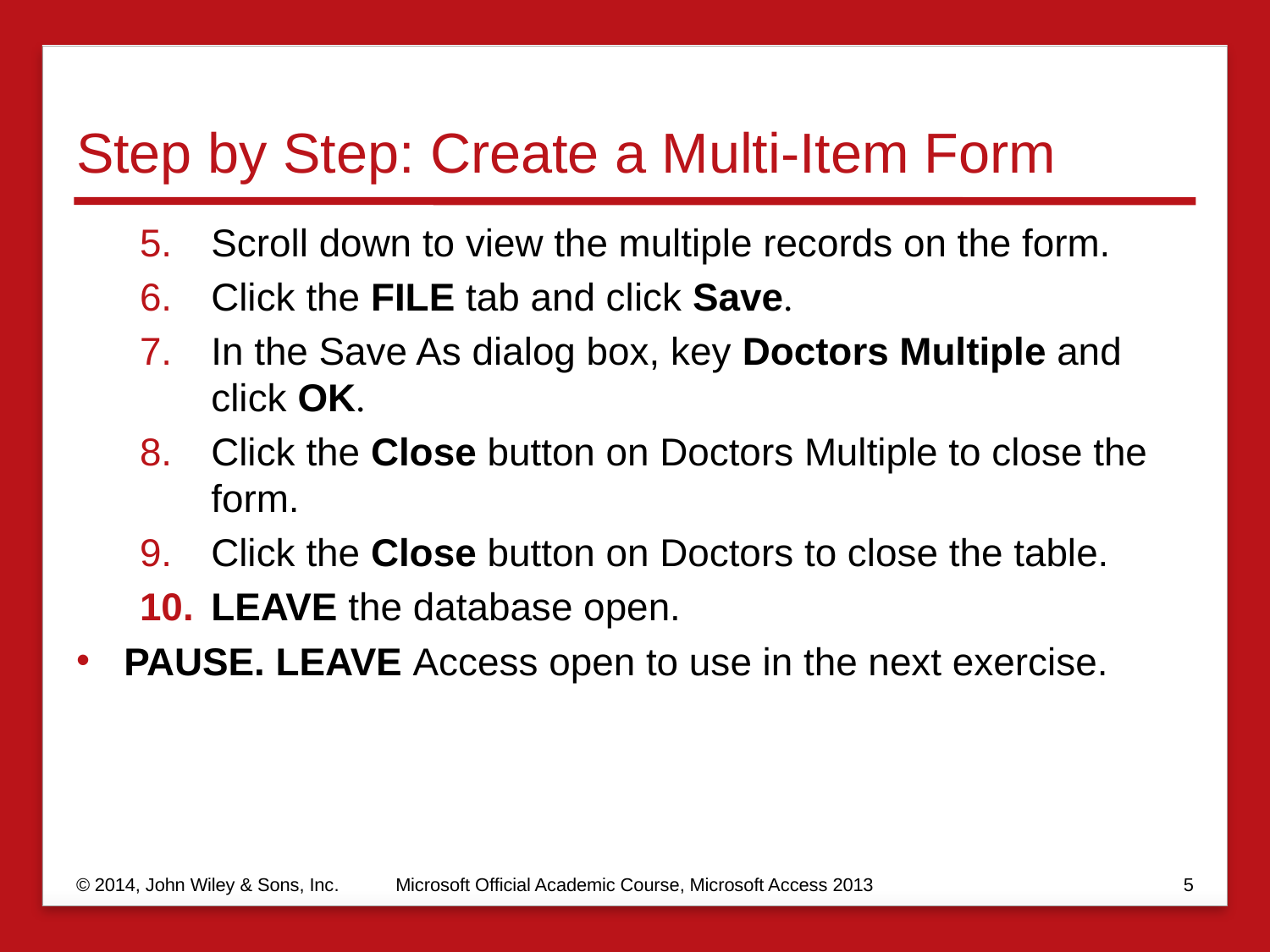

# Step by Step: Create a Multi-Item Form
Scroll down to view the multiple records on the form.
Click the FILE tab and click Save.
In the Save As dialog box, key Doctors Multiple and click OK.
Click the Close button on Doctors Multiple to close the form.
Click the Close button on Doctors to close the table.
LEAVE the database open.
PAUSE. LEAVE Access open to use in the next exercise.
© 2014, John Wiley & Sons, Inc.
Microsoft Official Academic Course, Microsoft Access 2013
5